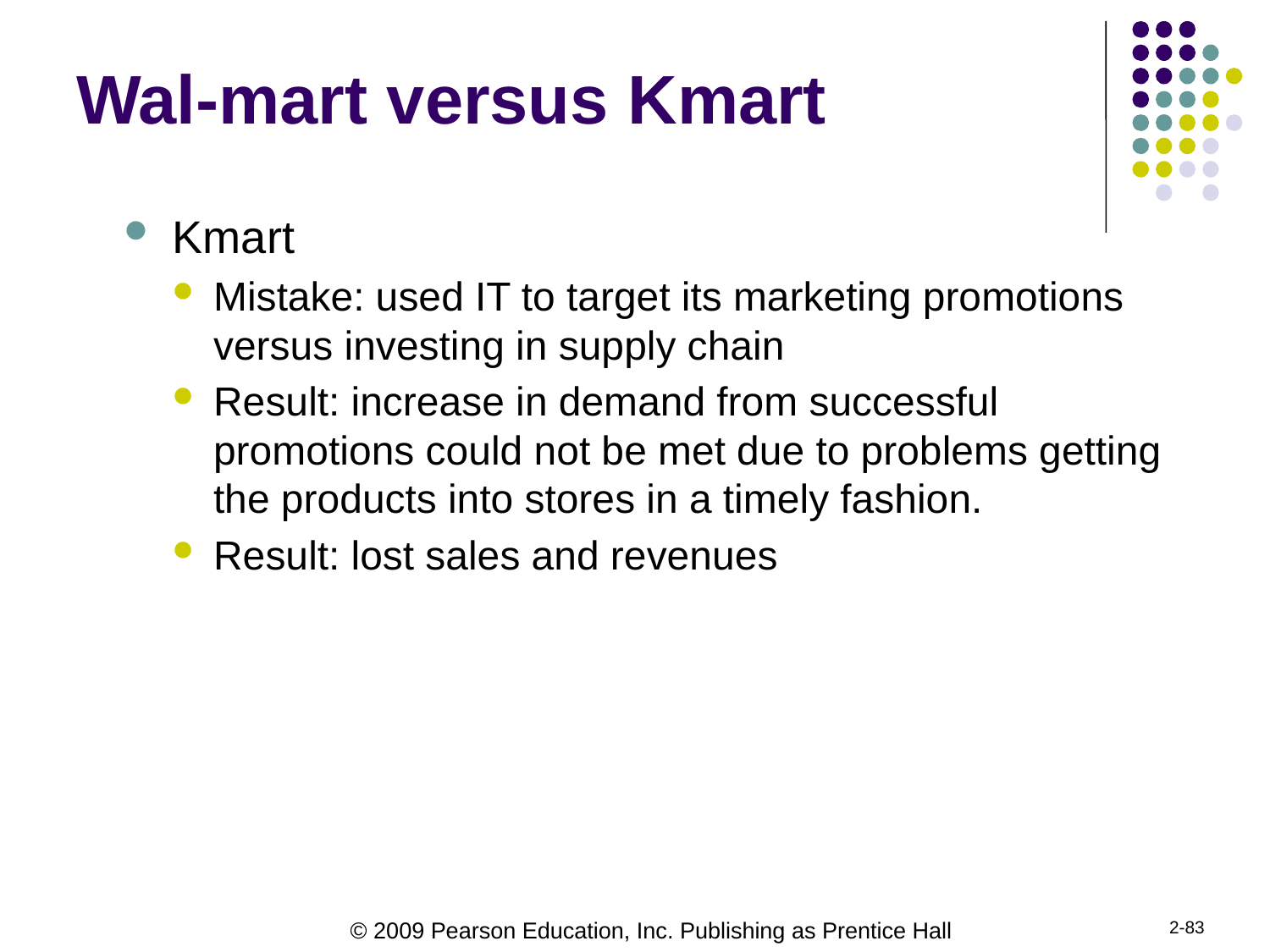

# Wal-mart versus Kmart
Kmart
Mistake: used IT to target its marketing promotions versus investing in supply chain
Result: increase in demand from successful promotions could not be met due to problems getting the products into stores in a timely fashion.
Result: lost sales and revenues
2-83